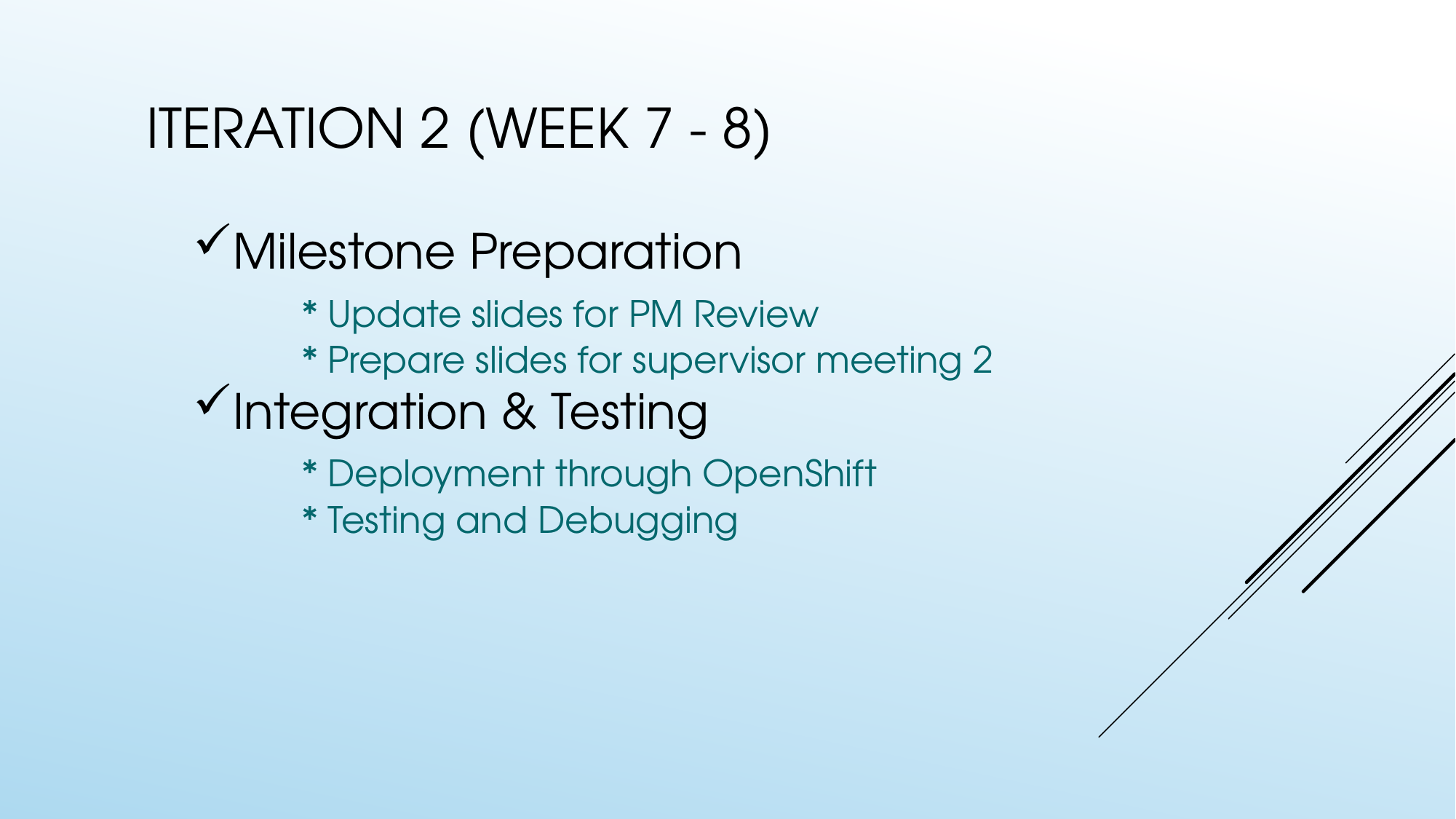

Iteration 2 (Week 7 - 8)
Milestone Preparation
	* Update slides for PM Review
	* Prepare slides for supervisor meeting 2
Integration & Testing
	* Deployment through OpenShift
	* Testing and Debugging